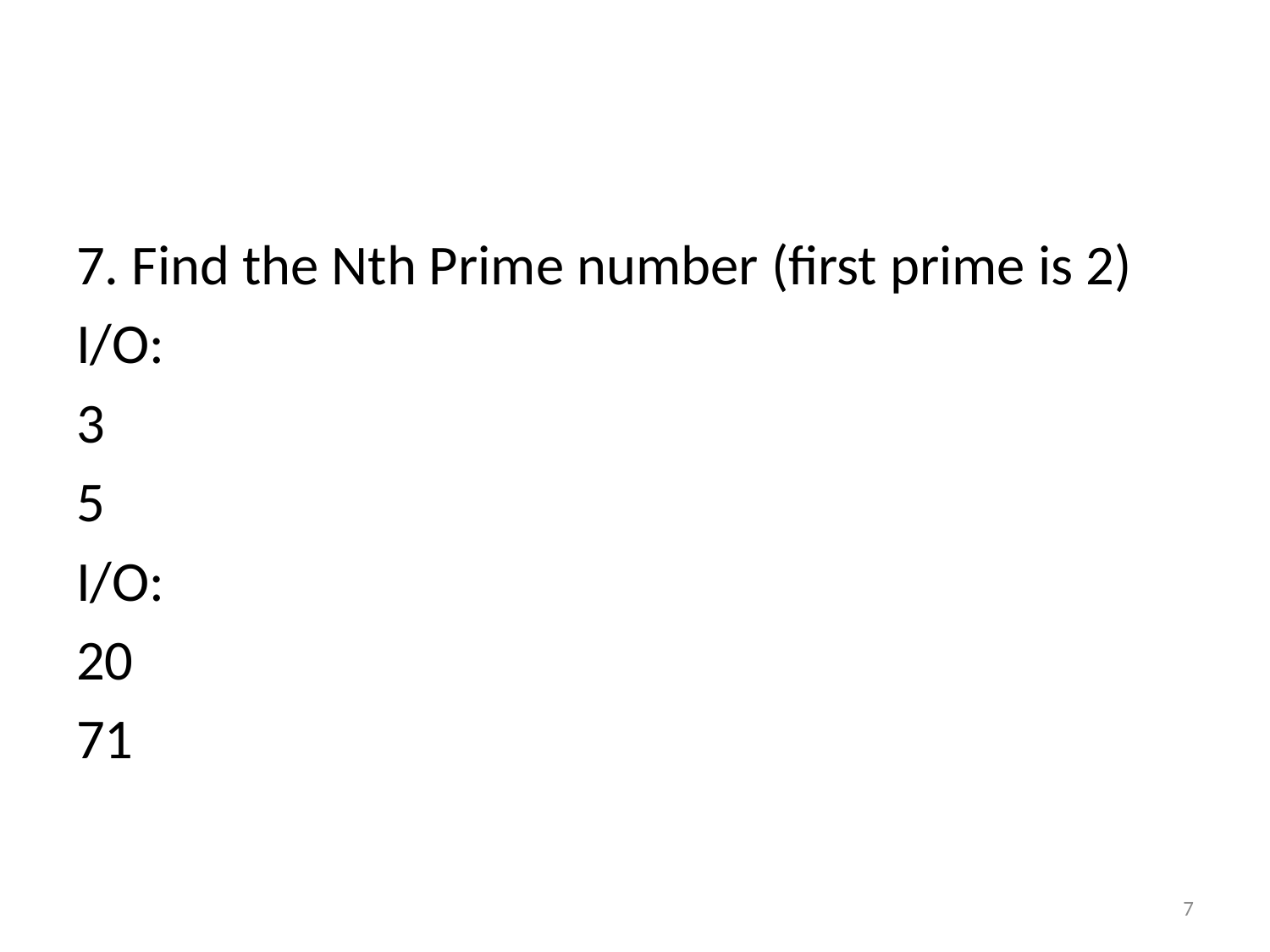

7. Find the Nth Prime number (first prime is 2)
I/O:
3
5
I/O:
20
71
7